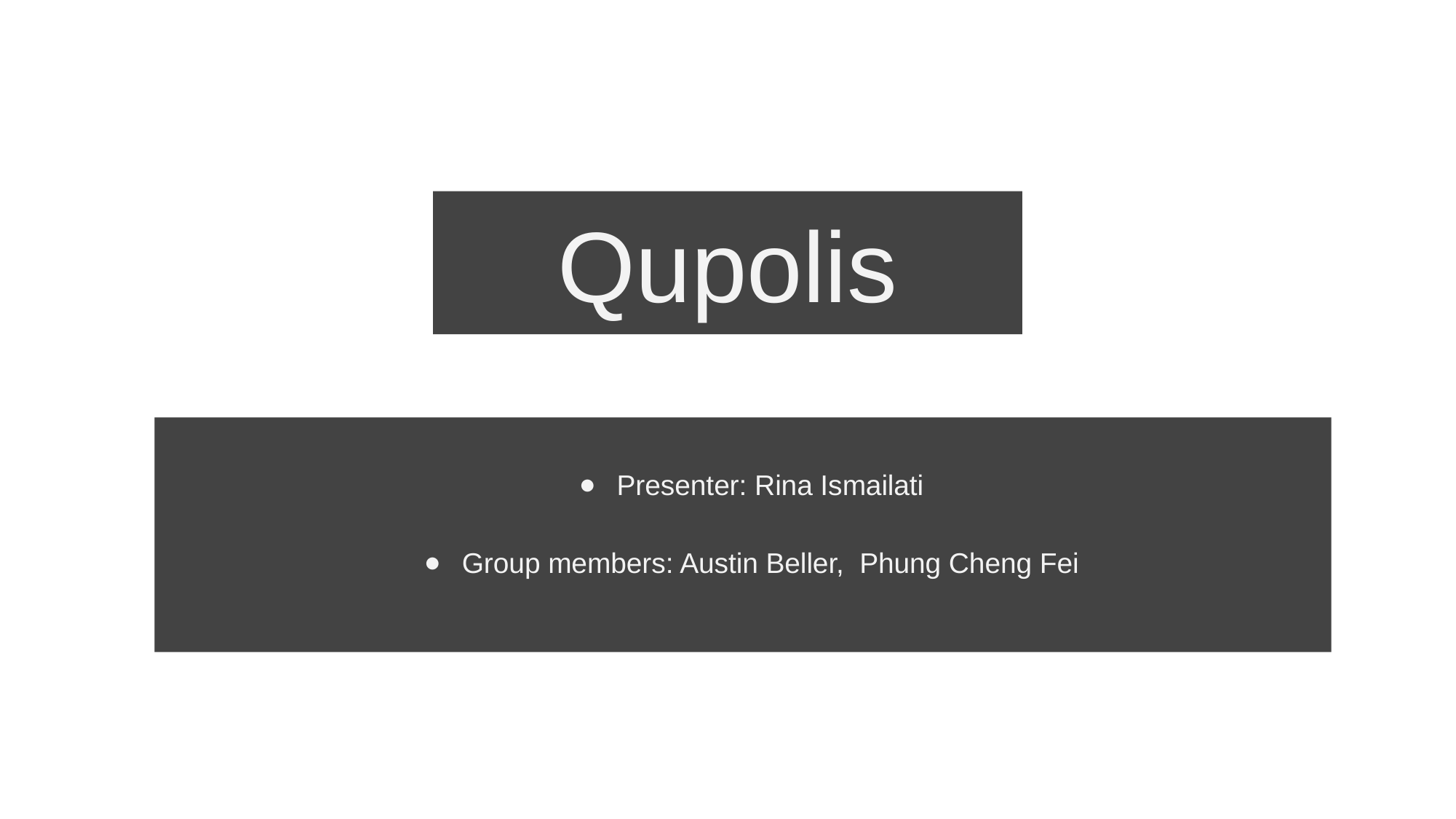

Qupolis

Presenter: Rina Ismailati

Group members: Austin Beller,  Phung Cheng Fei